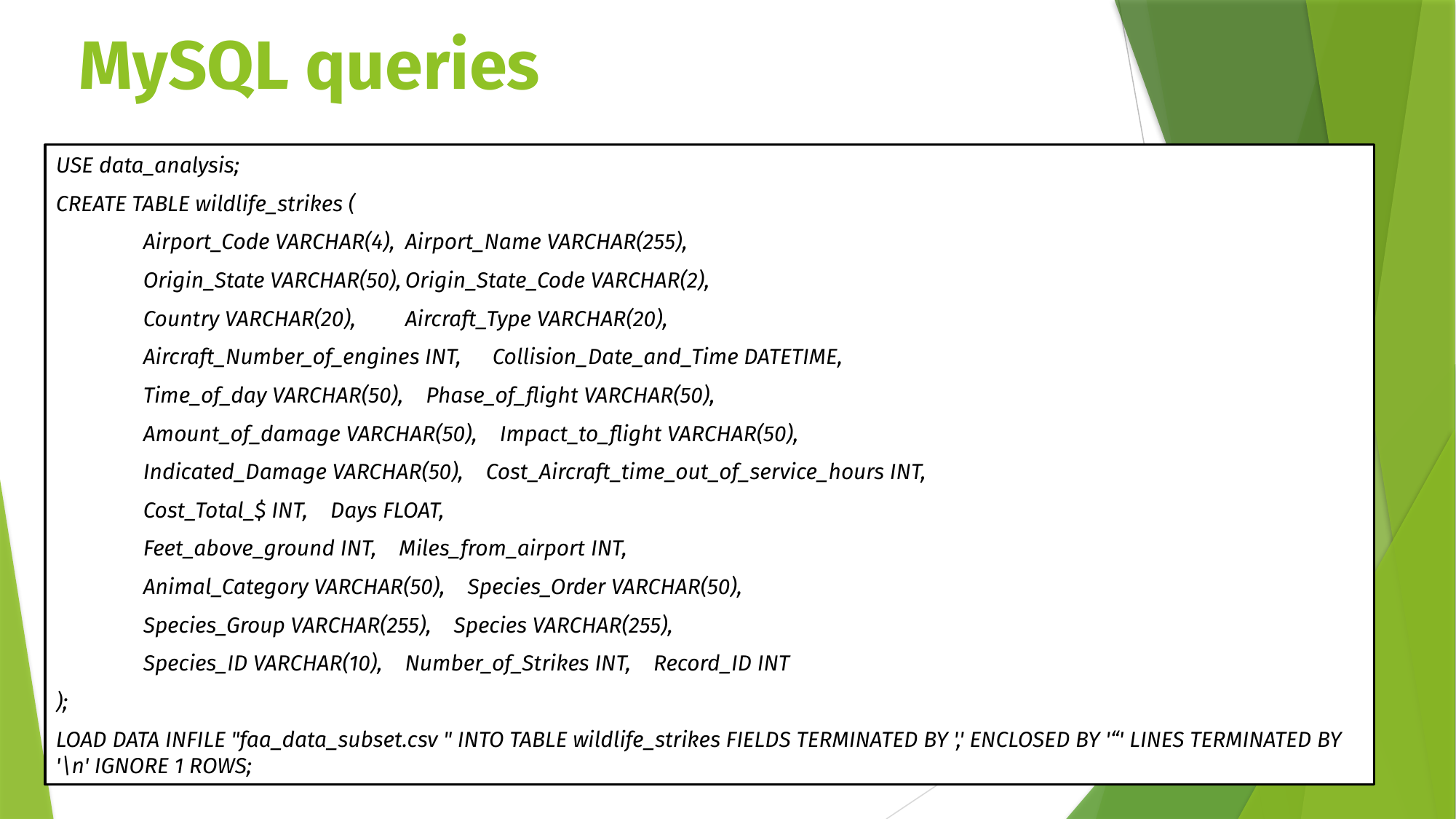

MySQL queries
USE data_analysis;
CREATE TABLE wildlife_strikes (
	Airport_Code VARCHAR(4),	Airport_Name VARCHAR(255),
	Origin_State VARCHAR(50),	Origin_State_Code VARCHAR(2),
	Country VARCHAR(20),	Aircraft_Type VARCHAR(20),
	Aircraft_Number_of_engines INT,	Collision_Date_and_Time DATETIME,
	Time_of_day VARCHAR(50),    Phase_of_flight VARCHAR(50),
	Amount_of_damage VARCHAR(50),    Impact_to_flight VARCHAR(50),
	Indicated_Damage VARCHAR(50),    Cost_Aircraft_time_out_of_service_hours INT,
	Cost_Total_$ INT,    Days FLOAT,
	Feet_above_ground INT,    Miles_from_airport INT,
	Animal_Category VARCHAR(50),    Species_Order VARCHAR(50),
	Species_Group VARCHAR(255),    Species VARCHAR(255),
	Species_ID VARCHAR(10),    Number_of_Strikes INT,    Record_ID INT
);
LOAD DATA INFILE "faa_data_subset.csv " INTO TABLE wildlife_strikes FIELDS TERMINATED BY ',' ENCLOSED BY '“' LINES TERMINATED BY '\n' IGNORE 1 ROWS;